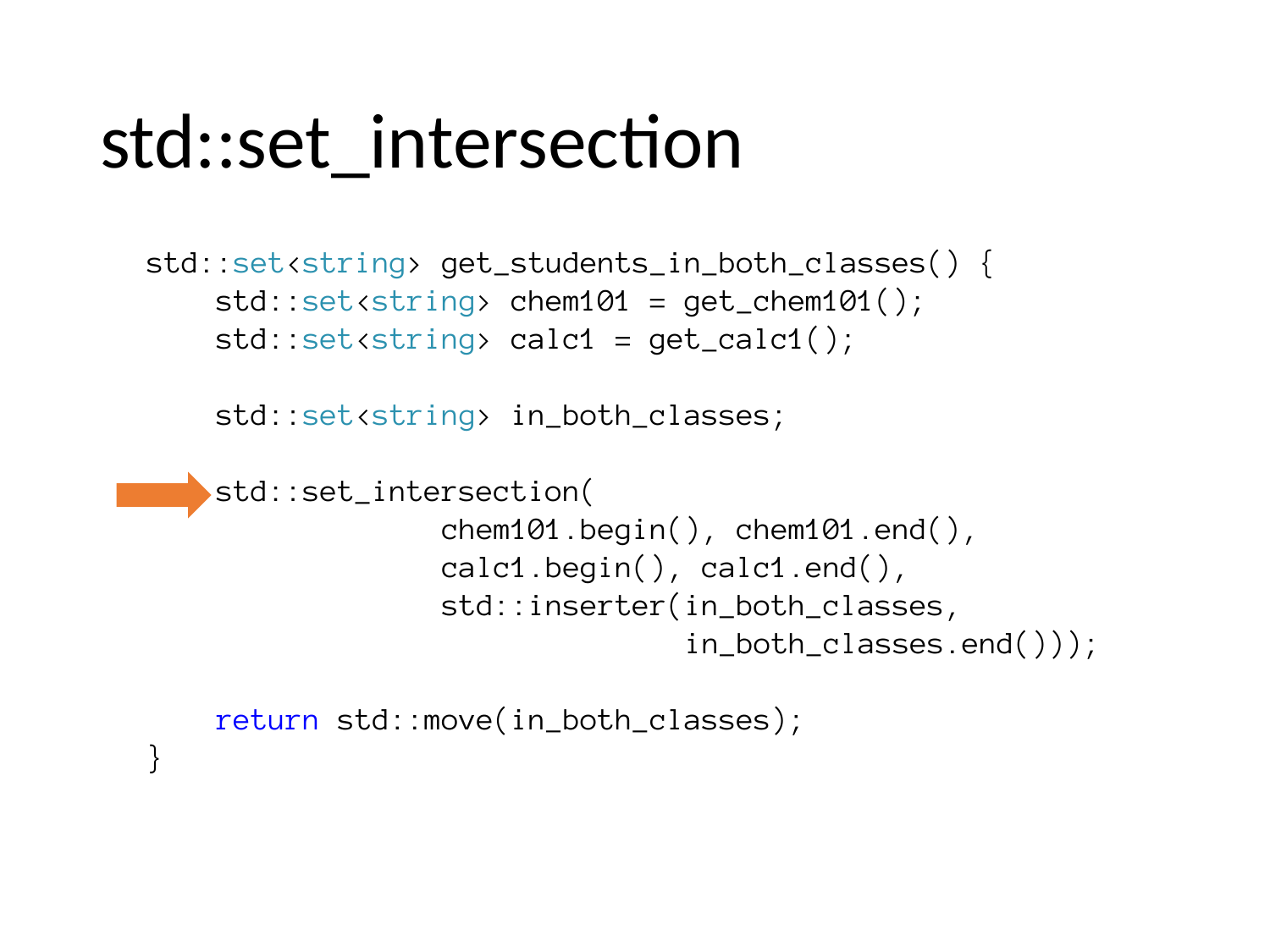

# std::set_intersection
std::set<string> get_students_in_both_classes() {
    std::set<string> chem101 = get_chem101();
    std::set<string> calc1 = get_calc1();

    std::set<string> in_both_classes;

    std::set_intersection(
                 chem101.begin(), chem101.end(),
                 calc1.begin(), calc1.end(),
                 std::inserter(in_both_classes,
                               in_both_classes.end()));

    return std::move(in_both_classes);
}